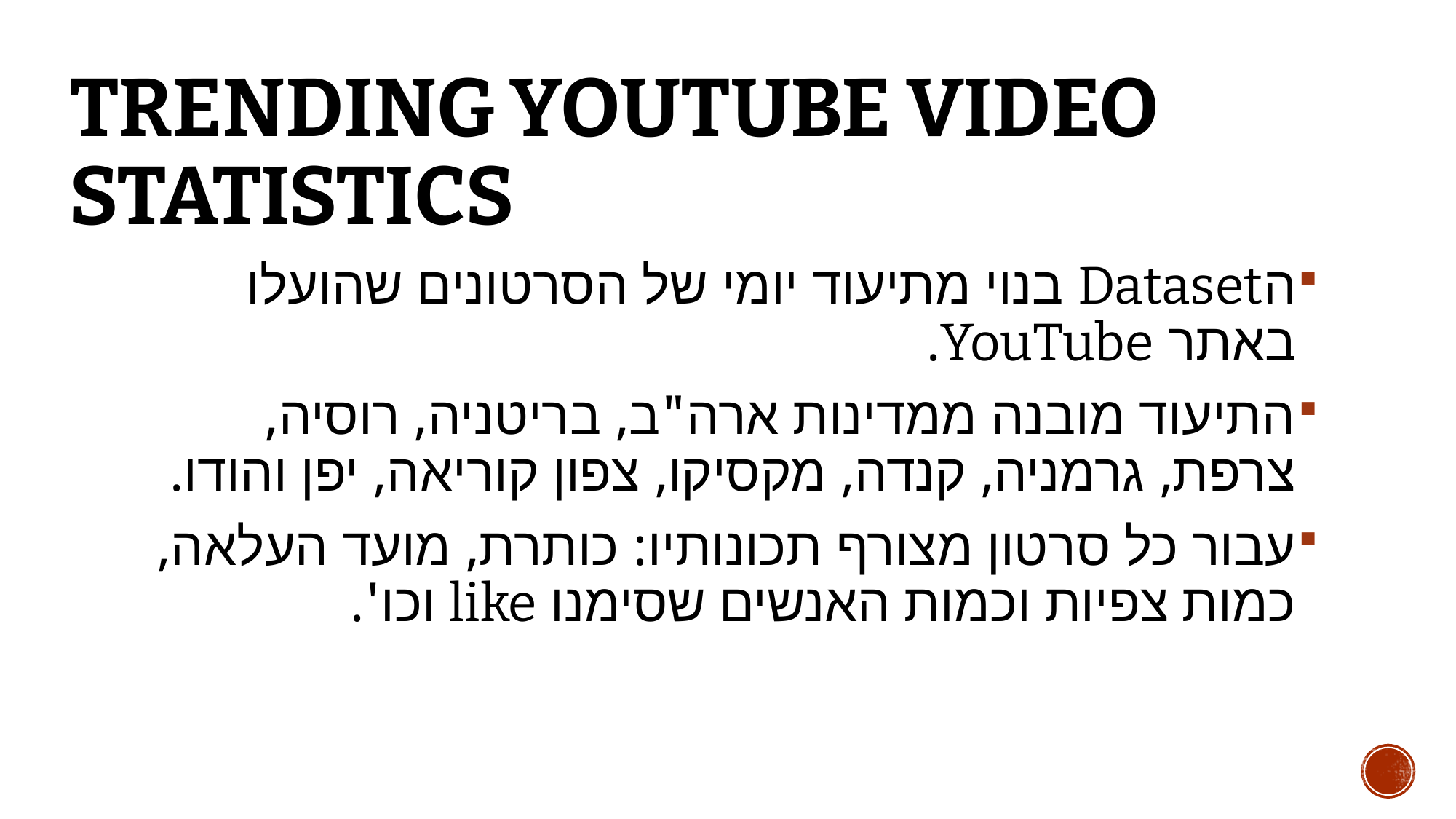

# Trending YouTube Video Statistics
הDataset בנוי מתיעוד יומי של הסרטונים שהועלו באתר YouTube.
התיעוד מובנה ממדינות ארה"ב, בריטניה, רוסיה, צרפת, גרמניה, קנדה, מקסיקו, צפון קוריאה, יפן והודו.
עבור כל סרטון מצורף תכונותיו: כותרת, מועד העלאה, כמות צפיות וכמות האנשים שסימנו like וכו'.